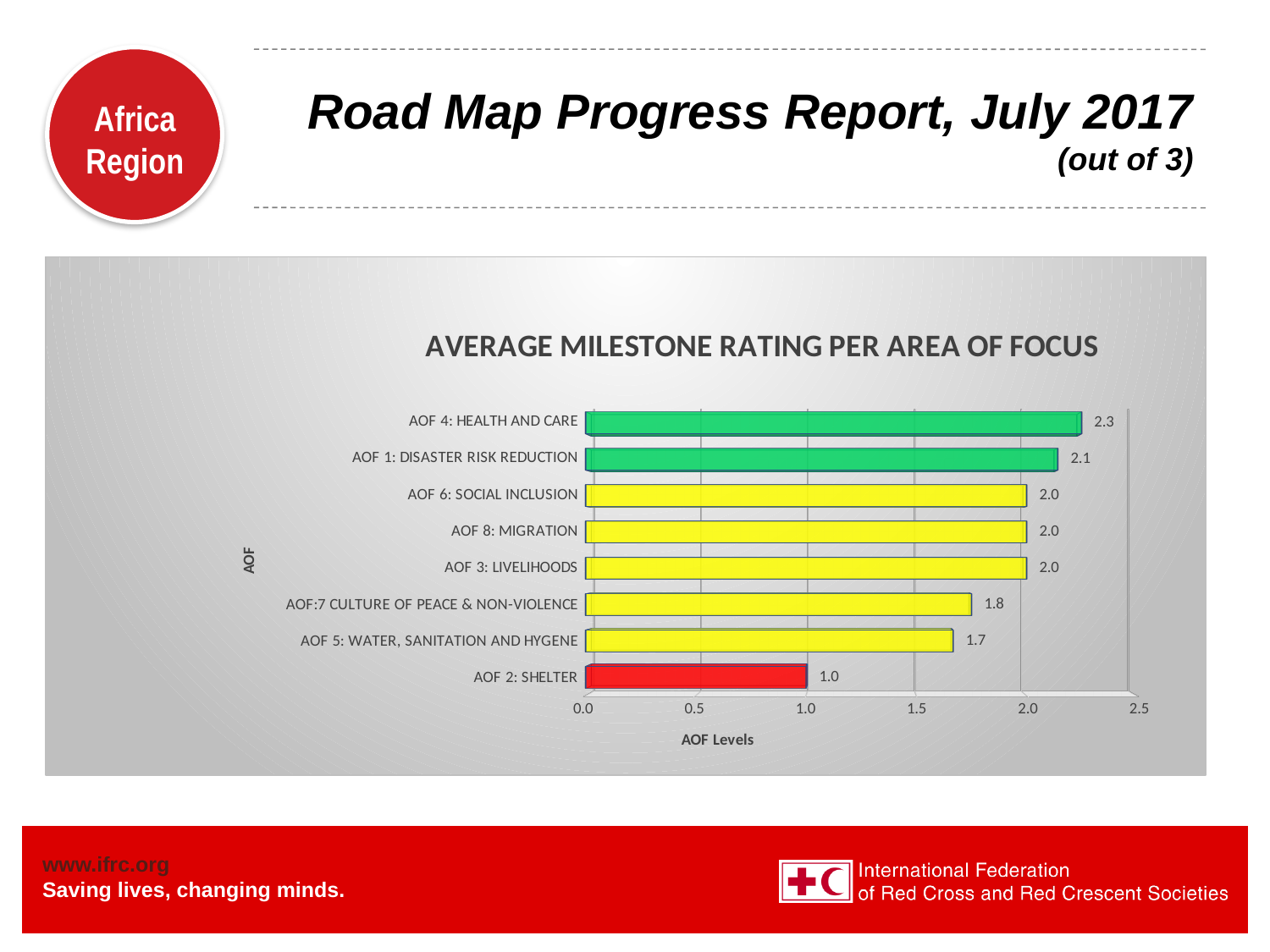

# Road Map Progress Report, July 2017 (out of 3)

[unsupported chart]